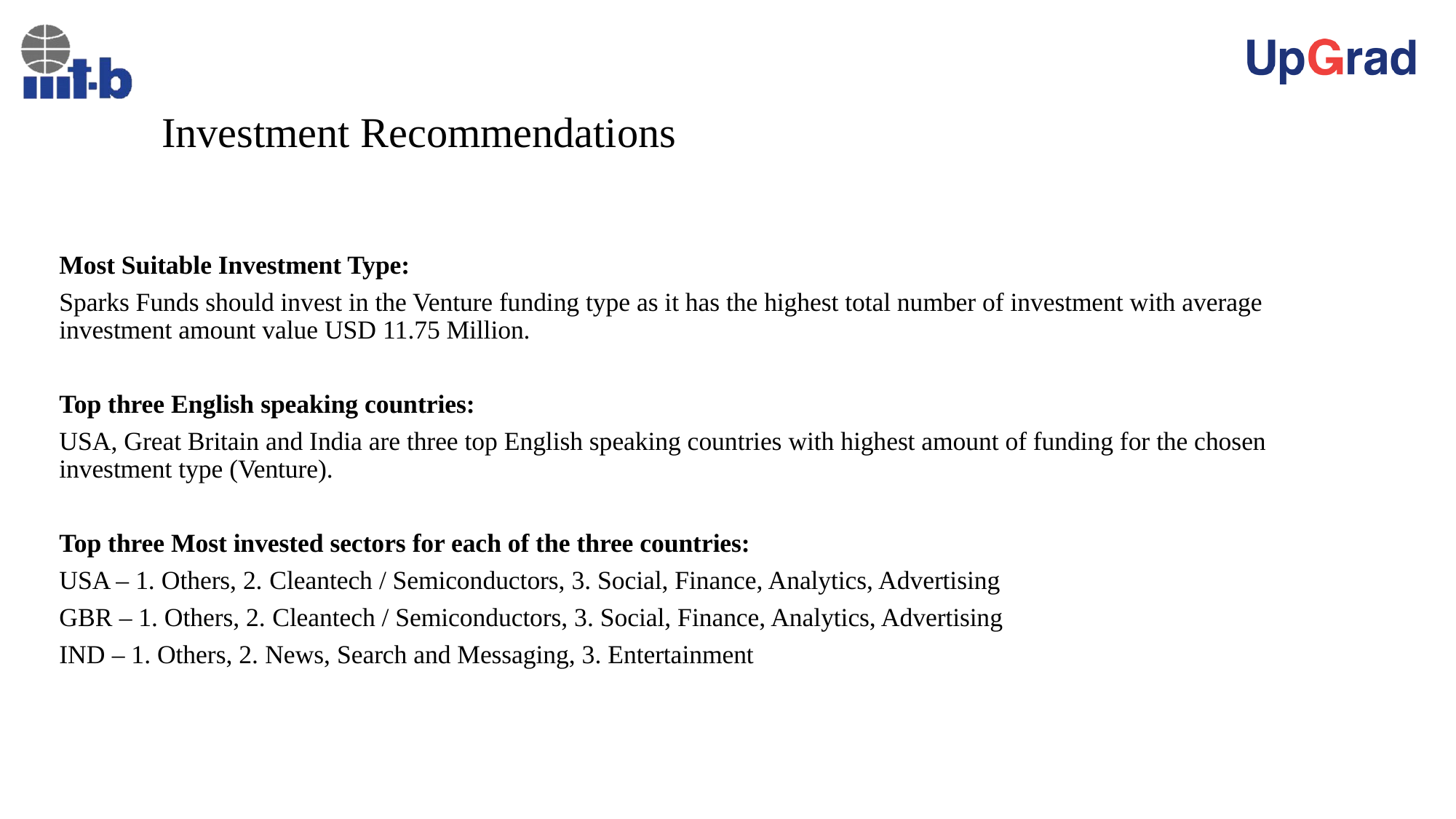

# Investment Recommendations

Most Suitable Investment Type:
Sparks Funds should invest in the Venture funding type as it has the highest total number of investment with average investment amount value USD 11.75 Million.

Top three English speaking countries:
USA, Great Britain and India are three top English speaking countries with highest amount of funding for the chosen investment type (Venture).

Top three Most invested sectors for each of the three countries:
USA – 1. Others, 2. Cleantech / Semiconductors, 3. Social, Finance, Analytics, Advertising
GBR – 1. Others, 2. Cleantech / Semiconductors, 3. Social, Finance, Analytics, Advertising
IND – 1. Others, 2. News, Search and Messaging, 3. Entertainment